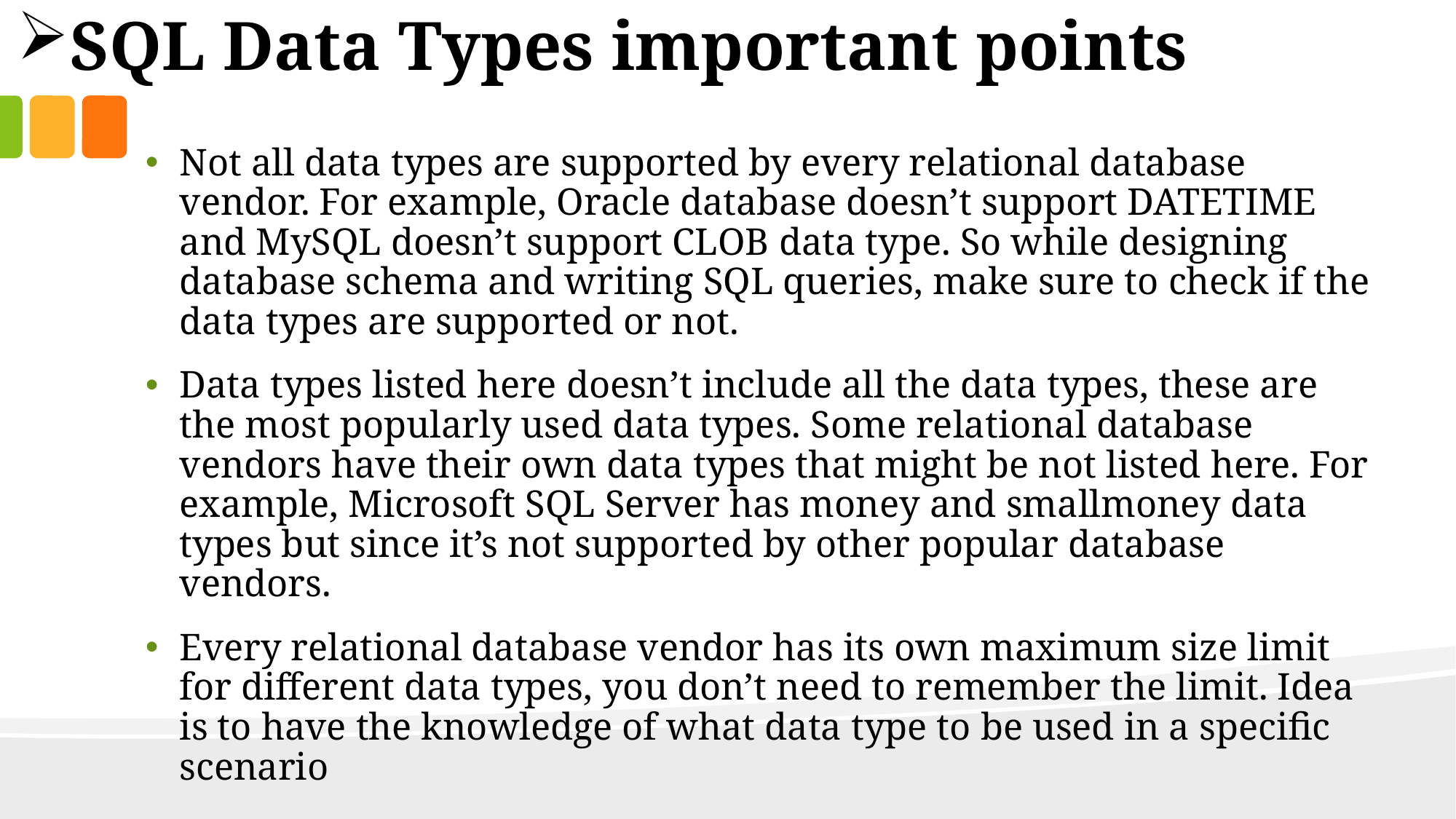

SQL Data Types important points
Not all data types are supported by every relational database vendor. For example, Oracle database doesn’t support DATETIME and MySQL doesn’t support CLOB data type. So while designing database schema and writing SQL queries, make sure to check if the data types are supported or not.
Data types listed here doesn’t include all the data types, these are the most popularly used data types. Some relational database vendors have their own data types that might be not listed here. For example, Microsoft SQL Server has money and smallmoney data types but since it’s not supported by other popular database vendors.
Every relational database vendor has its own maximum size limit for different data types, you don’t need to remember the limit. Idea is to have the knowledge of what data type to be used in a specific scenario